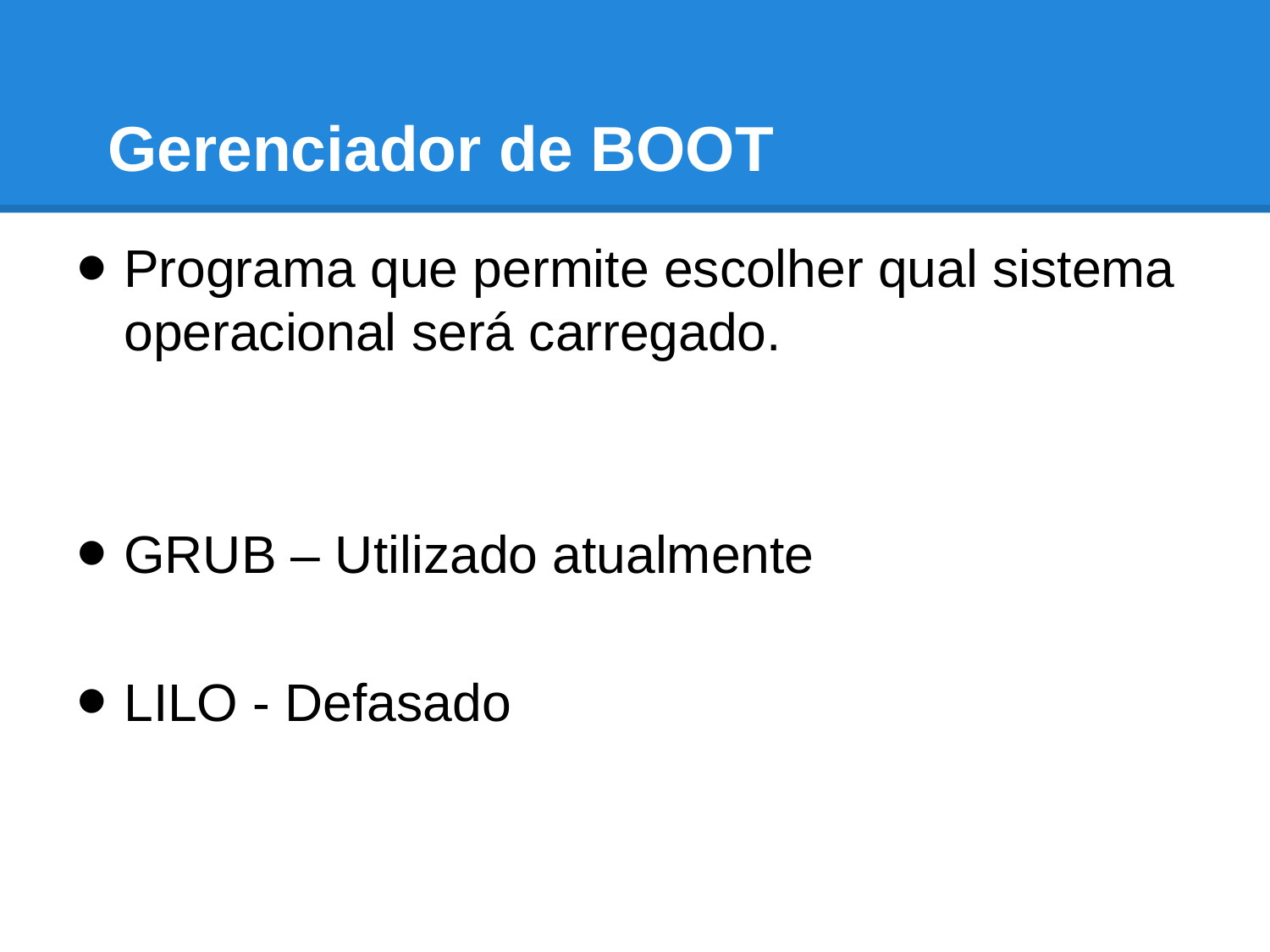

# Gerenciador de BOOT
Programa que permite escolher qual sistema operacional será carregado.

GRUB – Utilizado atualmente

LILO - Defasado